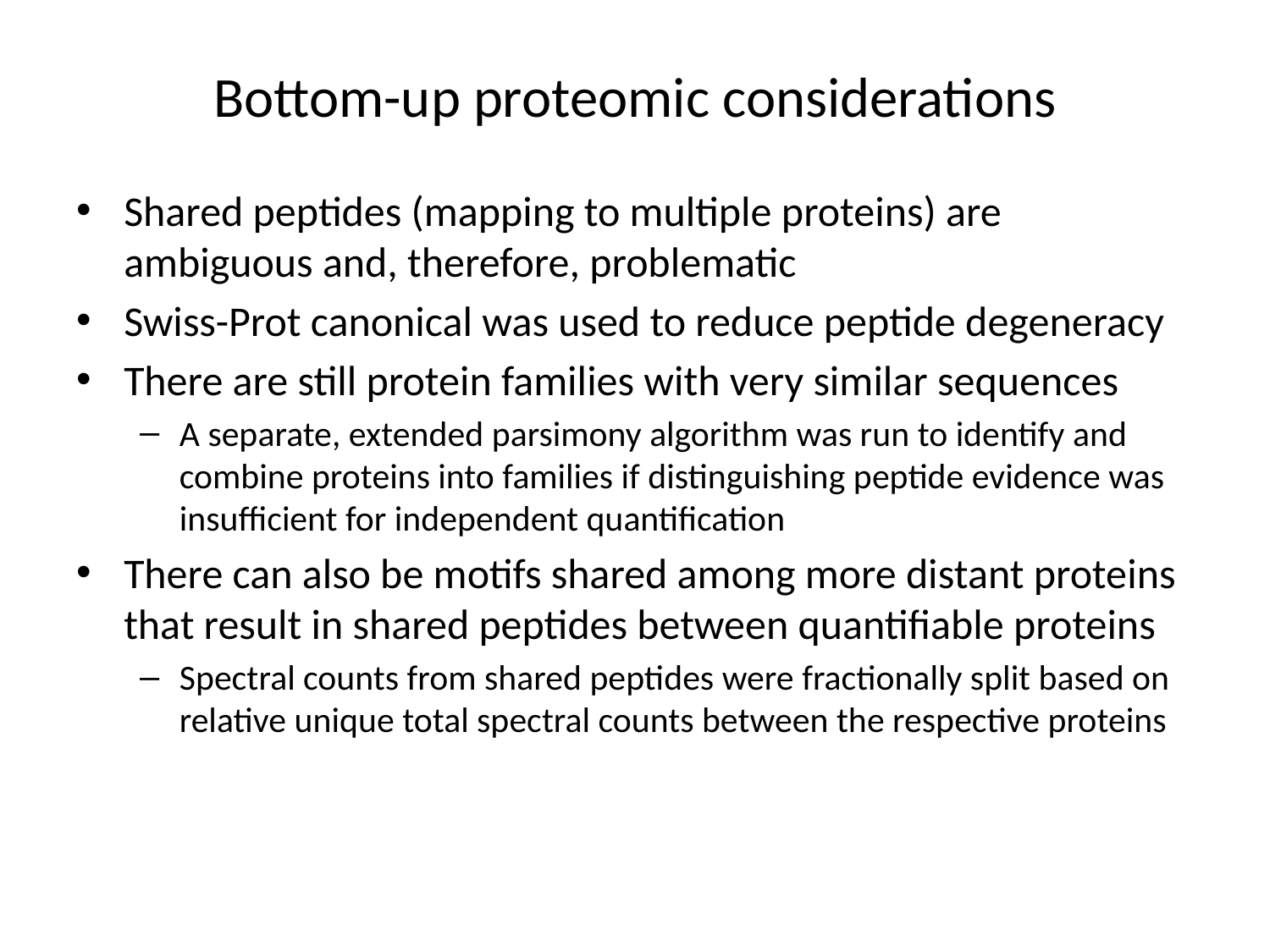

# Bottom-up proteomic considerations
Shared peptides (mapping to multiple proteins) are ambiguous and, therefore, problematic
Swiss-Prot canonical was used to reduce peptide degeneracy
There are still protein families with very similar sequences
A separate, extended parsimony algorithm was run to identify and combine proteins into families if distinguishing peptide evidence was insufficient for independent quantification
There can also be motifs shared among more distant proteins that result in shared peptides between quantifiable proteins
Spectral counts from shared peptides were fractionally split based on relative unique total spectral counts between the respective proteins